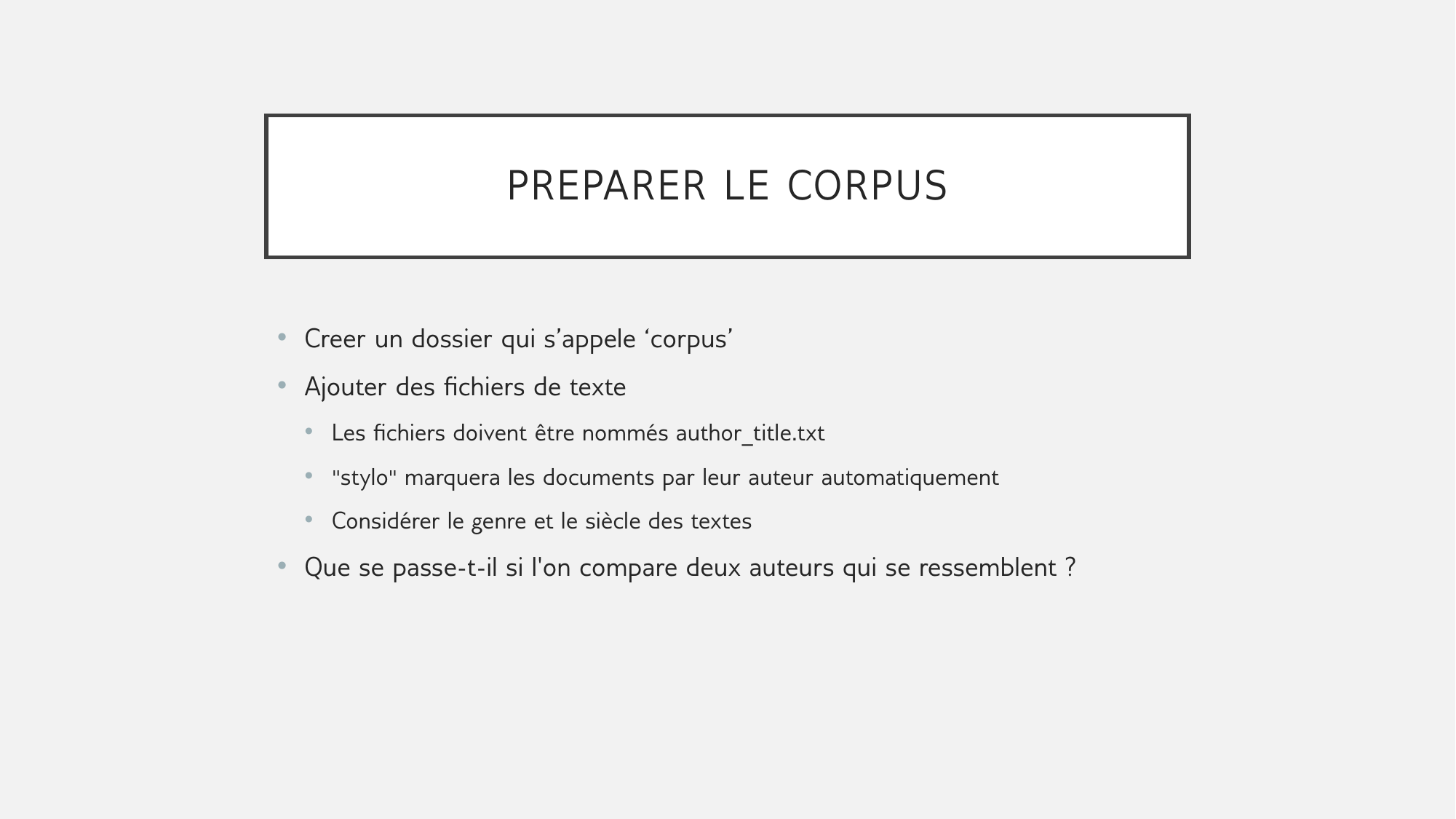

# preparer le corpus
Creer un dossier qui s’appele ‘corpus’
Ajouter des fichiers de texte
Les fichiers doivent être nommés author_title.txt
"stylo" marquera les documents par leur auteur automatiquement
Considérer le genre et le siècle des textes
Que se passe-t-il si l'on compare deux auteurs qui se ressemblent ?